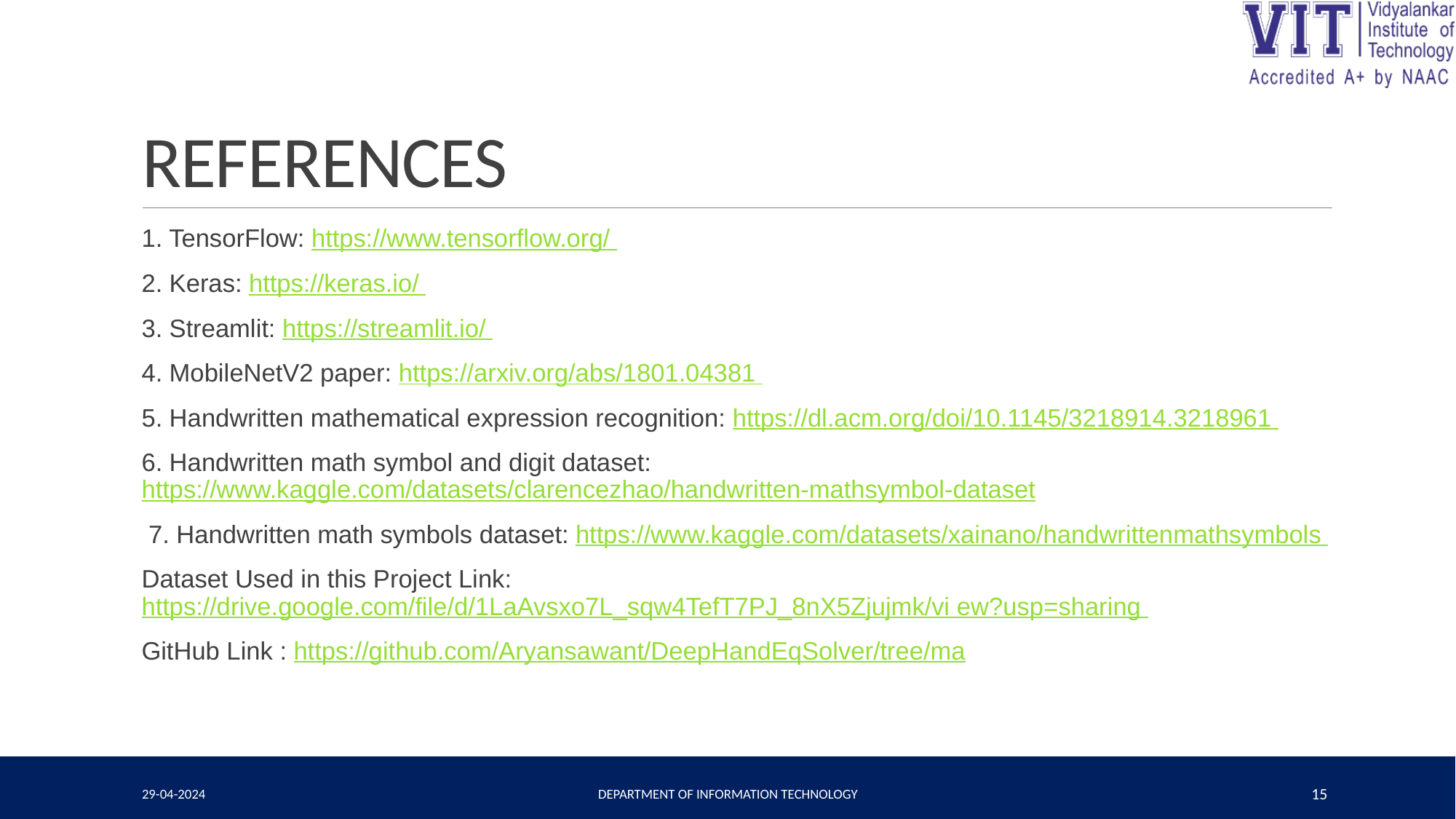

# REFERENCES
1. TensorFlow: https://www.tensorflow.org/
2. Keras: https://keras.io/
3. Streamlit: https://streamlit.io/
4. MobileNetV2 paper: https://arxiv.org/abs/1801.04381
5. Handwritten mathematical expression recognition: https://dl.acm.org/doi/10.1145/3218914.3218961
6. Handwritten math symbol and digit dataset: https://www.kaggle.com/datasets/clarencezhao/handwritten-mathsymbol-dataset
 7. Handwritten math symbols dataset: https://www.kaggle.com/datasets/xainano/handwrittenmathsymbols
Dataset Used in this Project Link: https://drive.google.com/file/d/1LaAvsxo7L_sqw4TefT7PJ_8nX5Zjujmk/vi ew?usp=sharing
GitHub Link : https://github.com/Aryansawant/DeepHandEqSolver/tree/ma
29-04-2024
Department of Information Technology
15